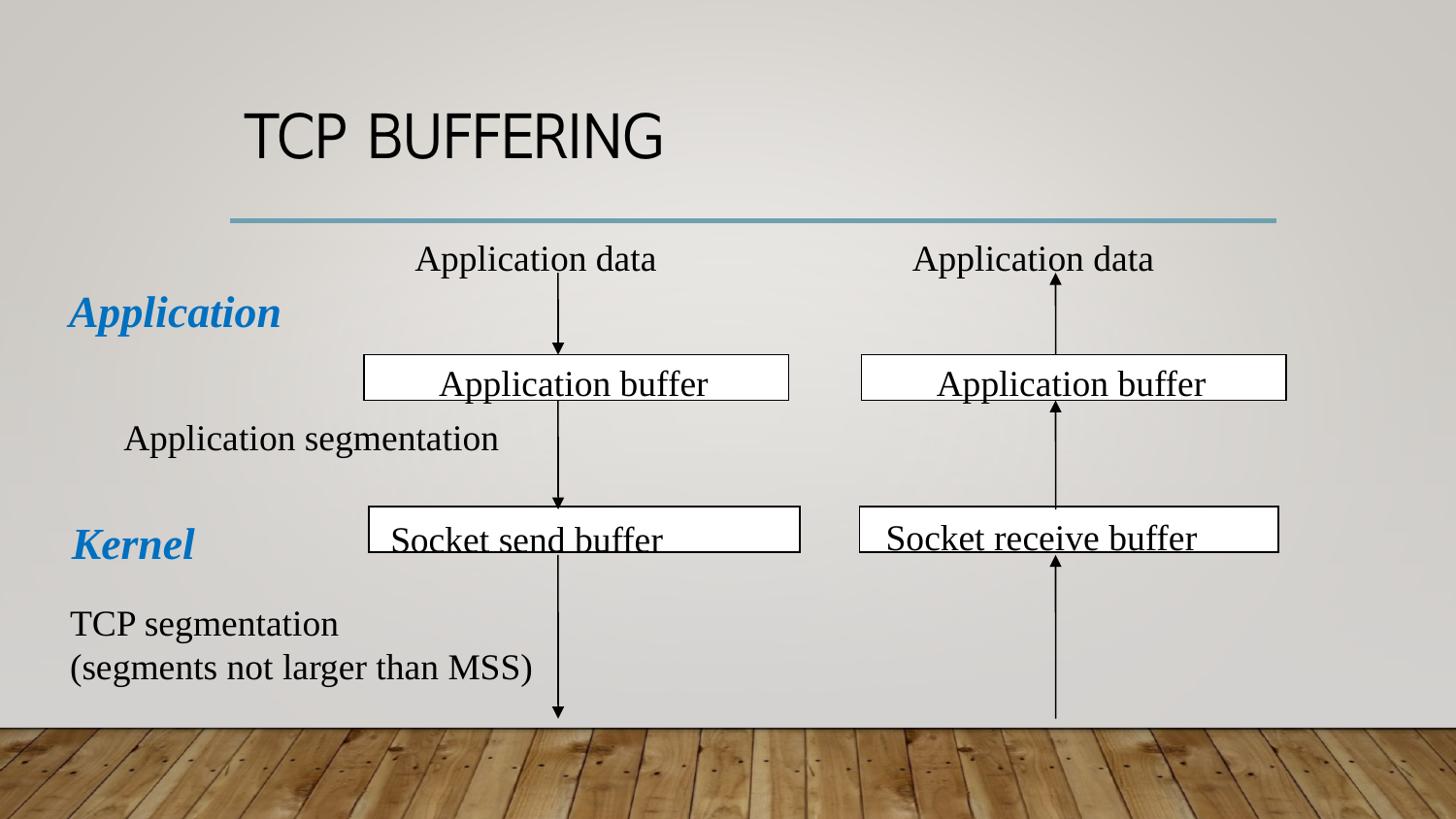

# TCP buffering
Application data
Application data

Application
Application buffer
Application buffer

Application segmentation

Socket receive buffer
Kernel
Socket send buffer

TCP segmentation
(segments not larger than MSS)